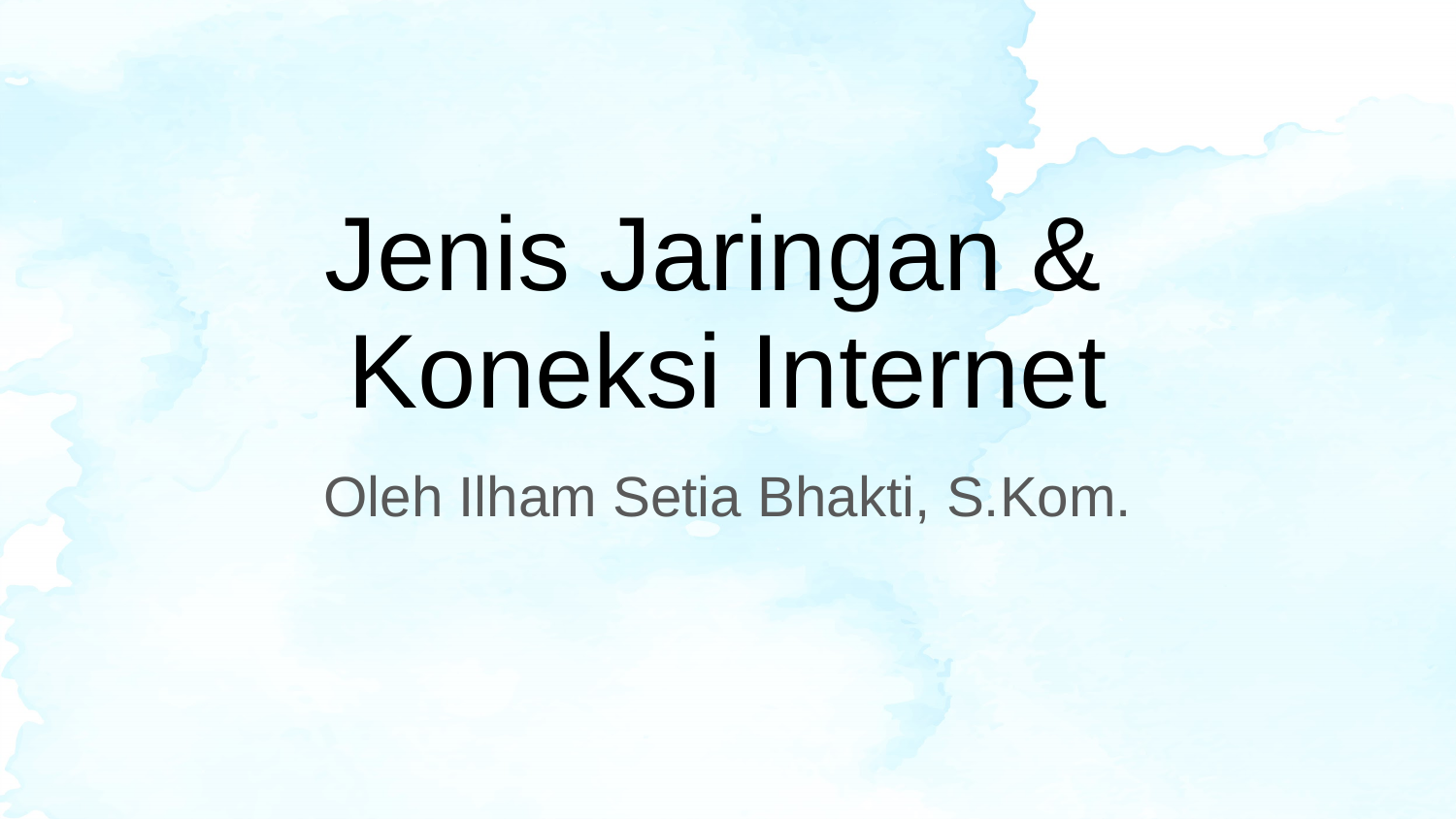

# Jenis Jaringan &
Koneksi Internet
Oleh Ilham Setia Bhakti, S.Kom.